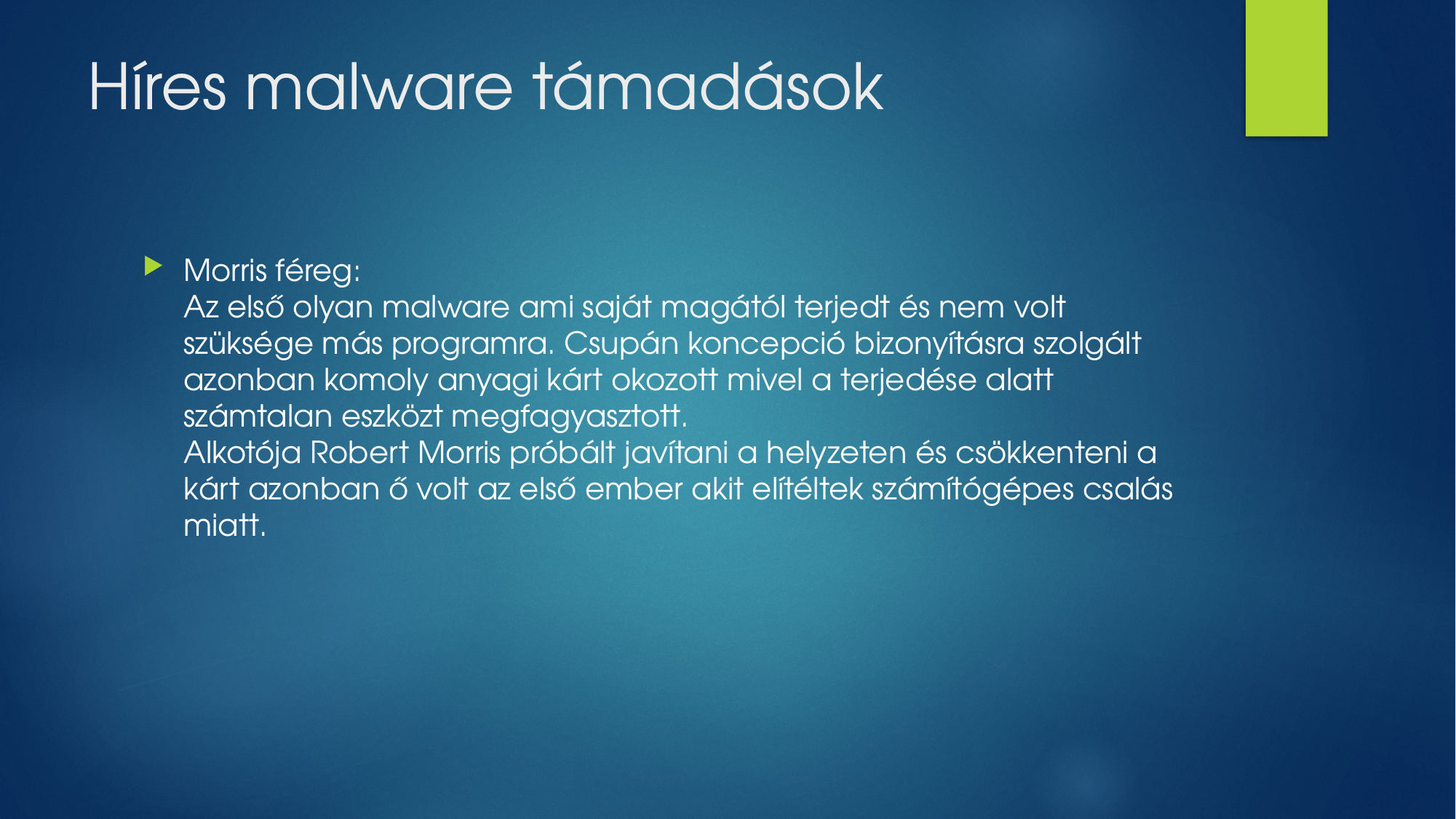

# Híres malware támadások
Morris féreg:
Az első olyan malware ami saját magától terjedt és nem volt szüksége más programra. Csupán koncepció bizonyításra szolgált azonban komoly anyagi kárt okozott mivel a terjedése alatt számtalan eszközt megfagyasztott.
Alkotója Robert Morris próbált javítani a helyzeten és csökkenteni a kárt azonban ő volt az első ember akit elítéltek számítógépes csalás miatt.